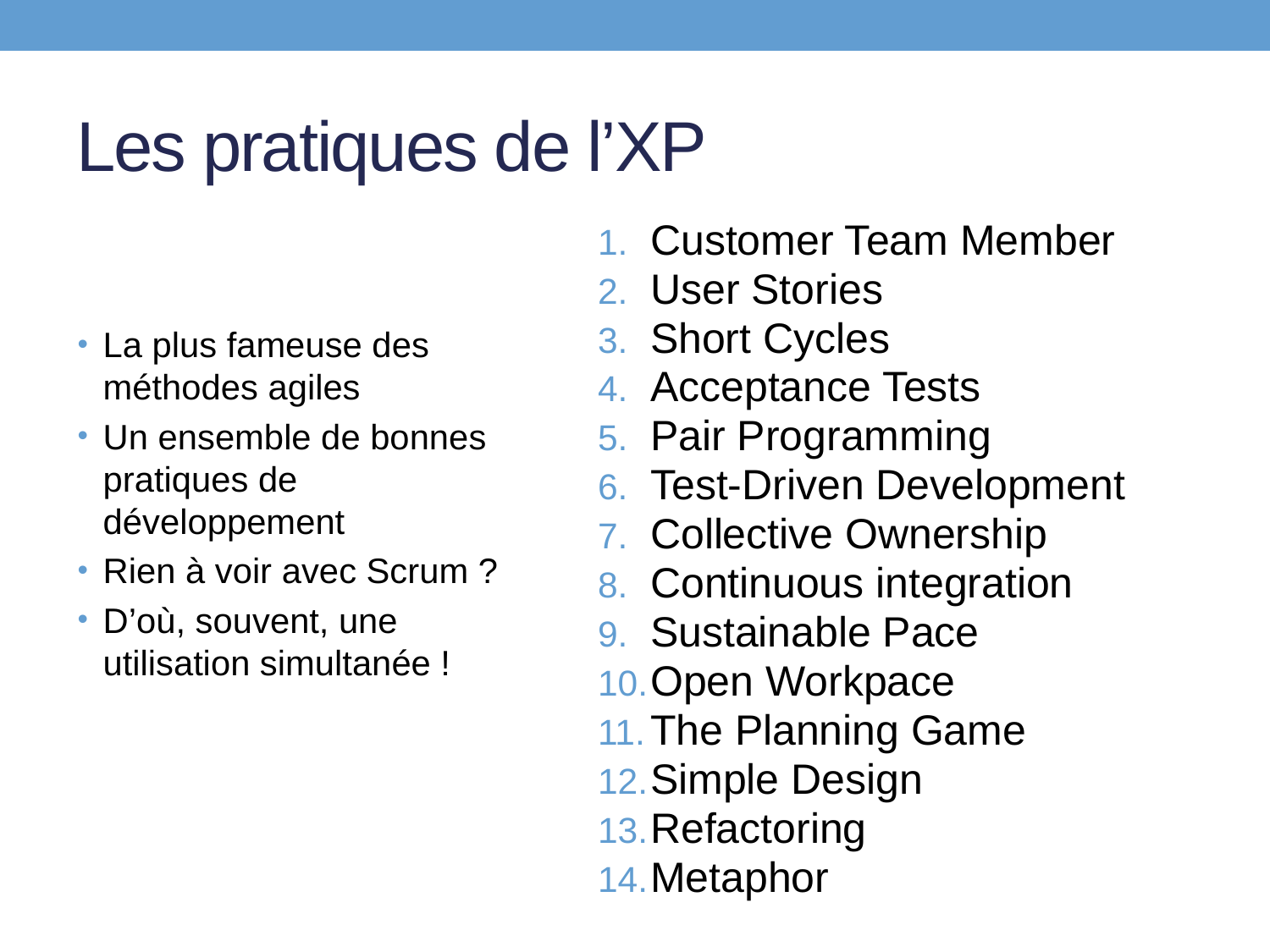

# Les pratiques de l’XP
Customer Team Member
User Stories
Short Cycles
Acceptance Tests
Pair Programming
Test-Driven Development
Collective Ownership
Continuous integration
Sustainable Pace
Open Workpace
The Planning Game
Simple Design
Refactoring
Metaphor
La plus fameuse des méthodes agiles
Un ensemble de bonnes pratiques de développement
Rien à voir avec Scrum ?
D’où, souvent, une utilisation simultanée !